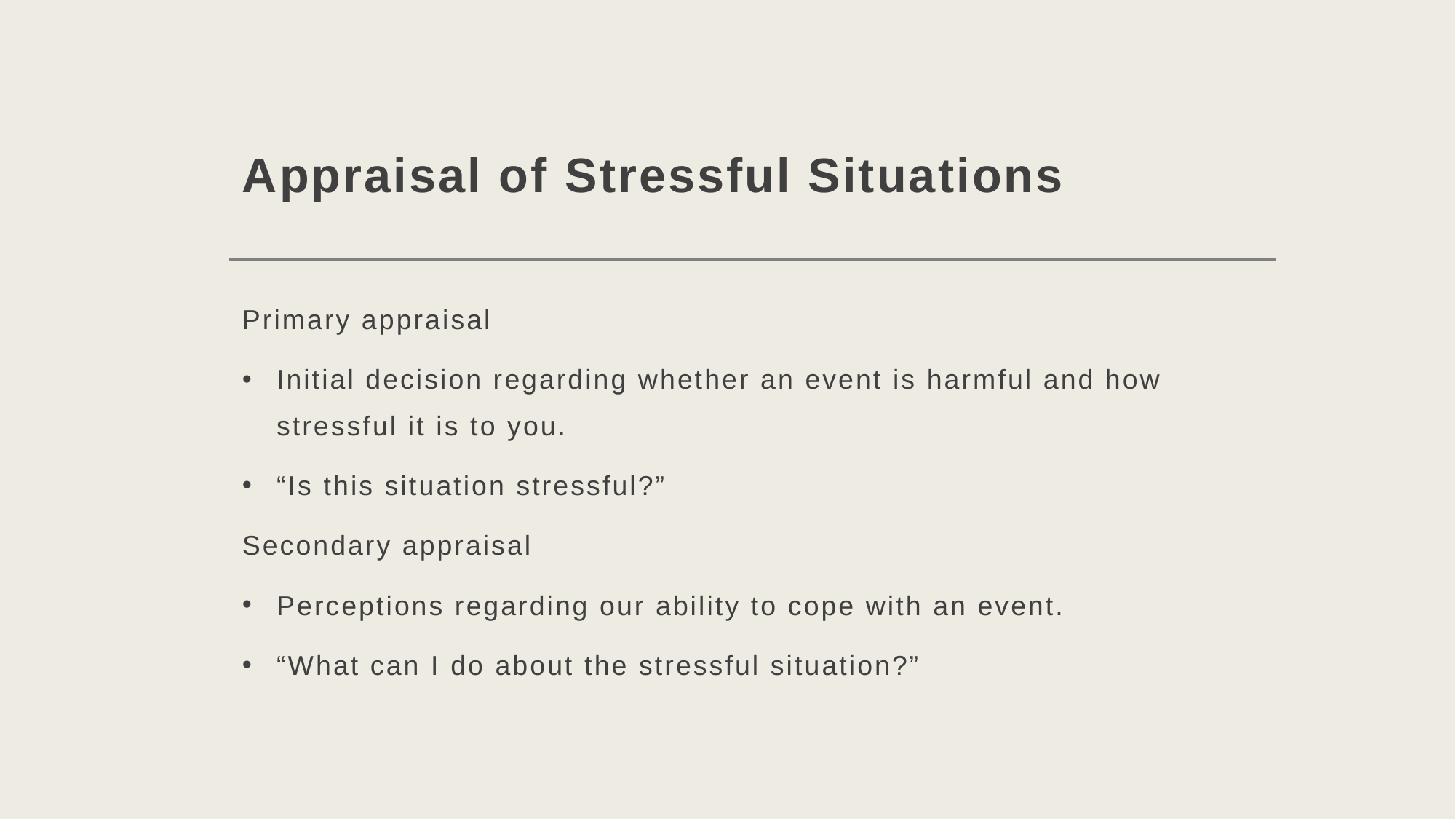

# Appraisal of Stressful Situations
Primary appraisal
Initial decision regarding whether an event is harmful and how stressful it is to you.
“Is this situation stressful?”
Secondary appraisal
Perceptions regarding our ability to cope with an event.
“What can I do about the stressful situation?”